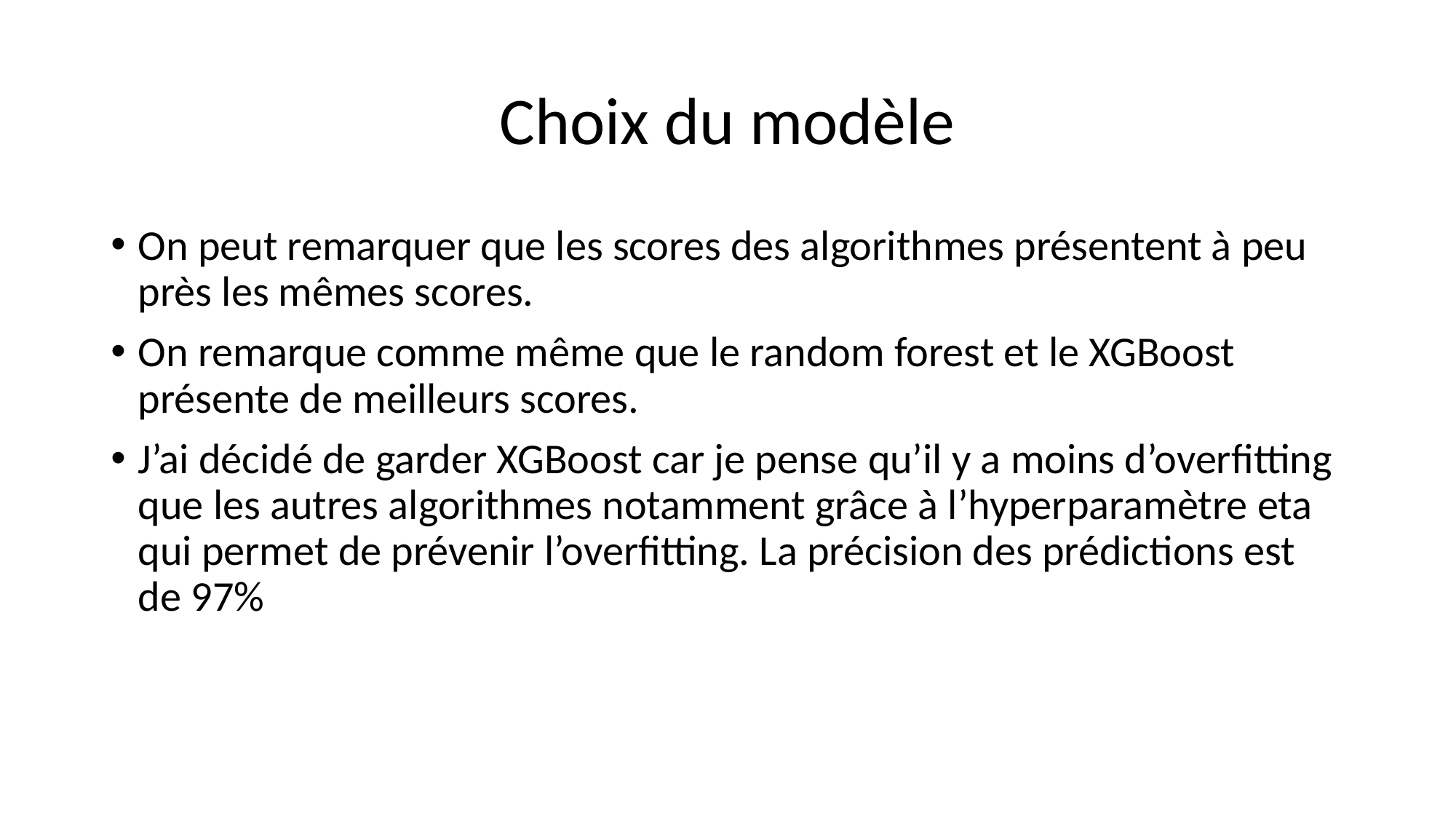

# Choix du modèle
On peut remarquer que les scores des algorithmes présentent à peu près les mêmes scores.
On remarque comme même que le random forest et le XGBoost présente de meilleurs scores.
J’ai décidé de garder XGBoost car je pense qu’il y a moins d’overfitting que les autres algorithmes notamment grâce à l’hyperparamètre eta qui permet de prévenir l’overfitting. La précision des prédictions est de 97%